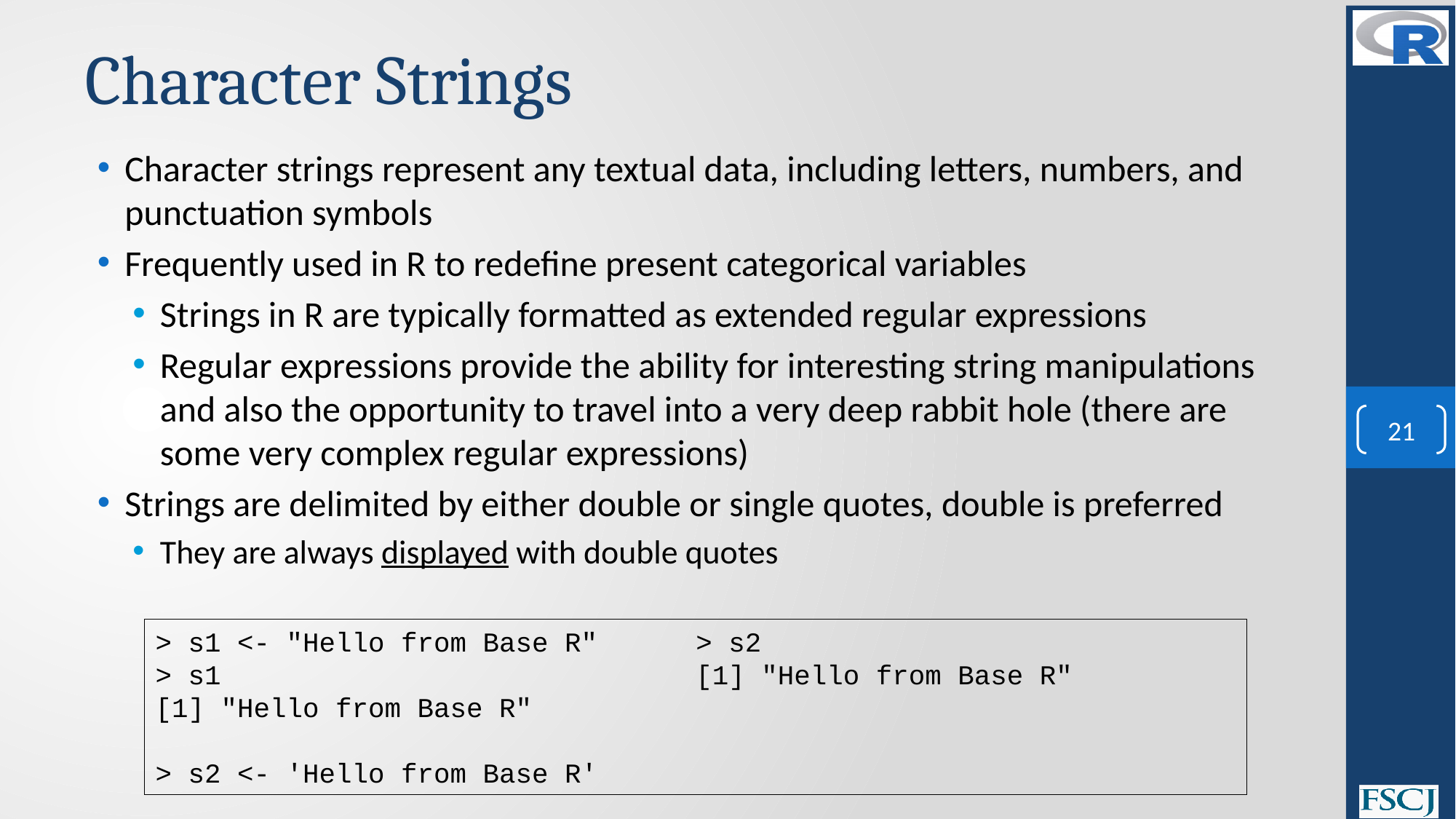

# Character Strings
Character strings represent any textual data, including letters, numbers, and punctuation symbols
Frequently used in R to redefine present categorical variables
Strings in R are typically formatted as extended regular expressions
Regular expressions provide the ability for interesting string manipulations and also the opportunity to travel into a very deep rabbit hole (there are some very complex regular expressions)
Strings are delimited by either double or single quotes, double is preferred
They are always displayed with double quotes
21
> s1 <- "Hello from Base R"
> s1
[1] "Hello from Base R"

> s2 <- 'Hello from Base R'
> s2
[1] "Hello from Base R"